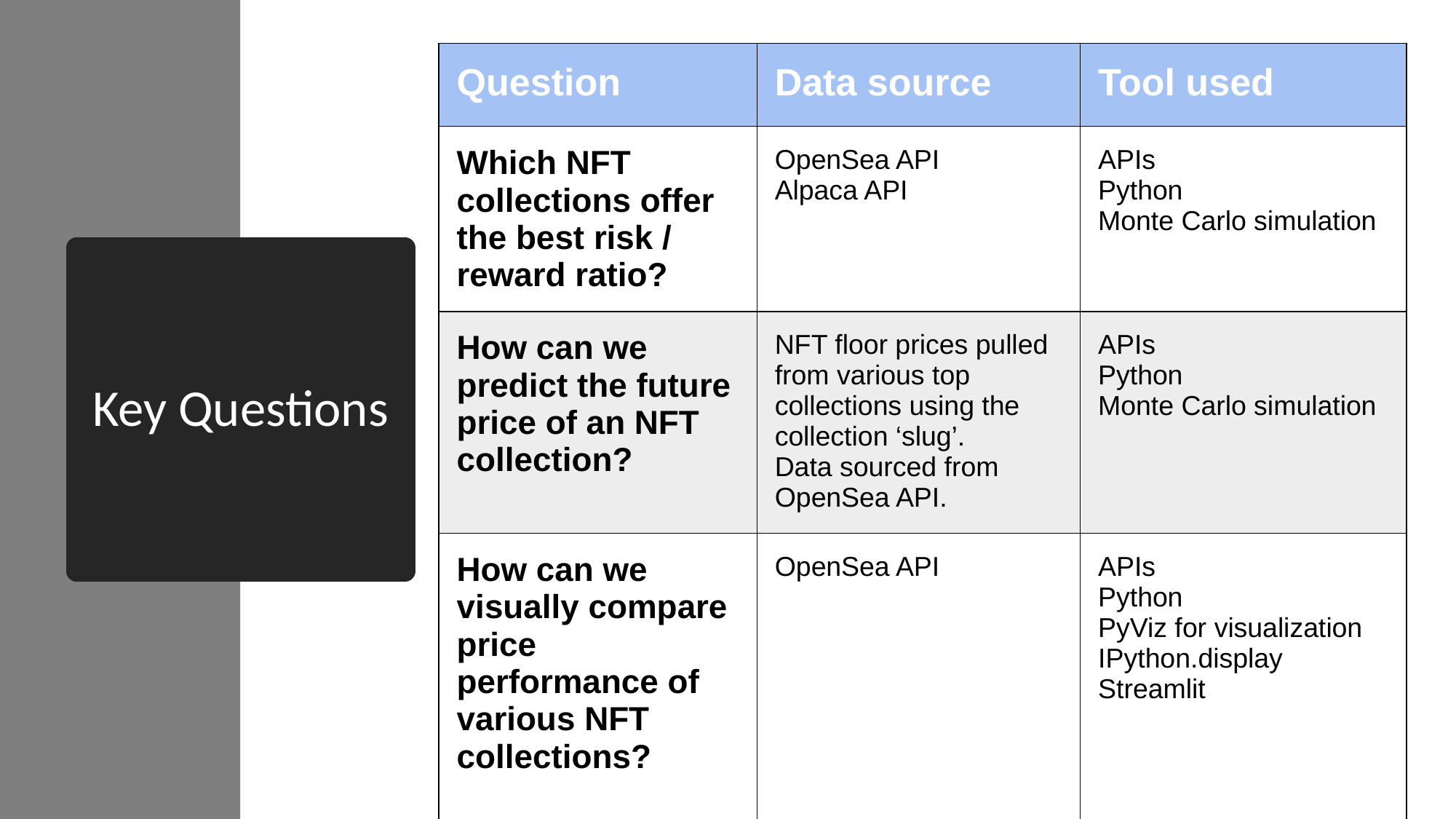

| Question | Data source | Tool used |
| --- | --- | --- |
| Which NFT collections offer the best risk / reward ratio? | OpenSea API Alpaca API | APIs Python Monte Carlo simulation |
| How can we predict the future price of an NFT collection? | NFT floor prices pulled from various top collections using the collection ‘slug’. Data sourced from OpenSea API. | APIs Python Monte Carlo simulation |
| How can we visually compare price performance of various NFT collections? | OpenSea API | APIs Python PyViz for visualization IPython.display Streamlit |
# Key Questions